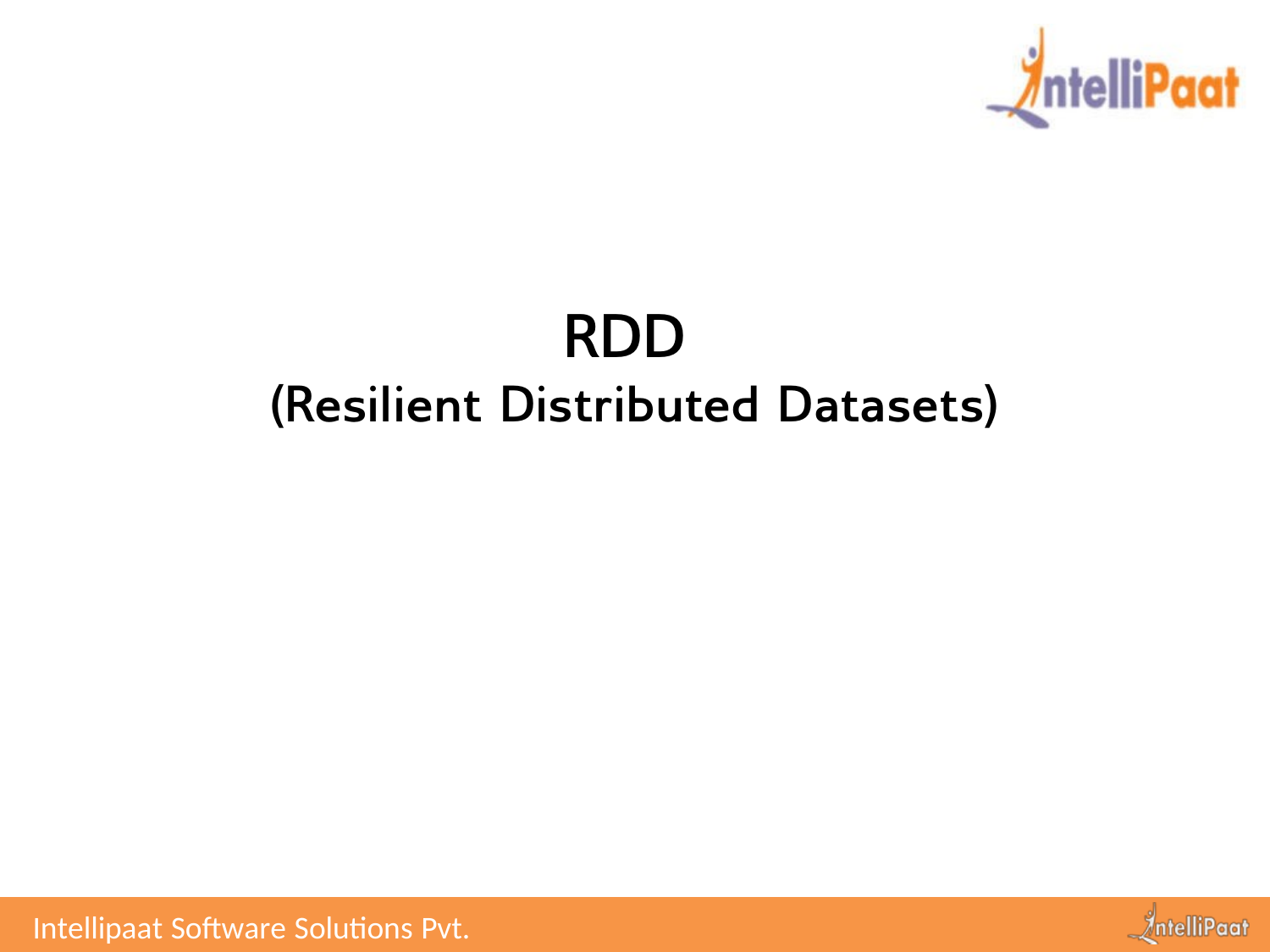

# RDD (Resilient Distributed Datasets)
Intellipaat Software Solutions Pvt. Ltd.